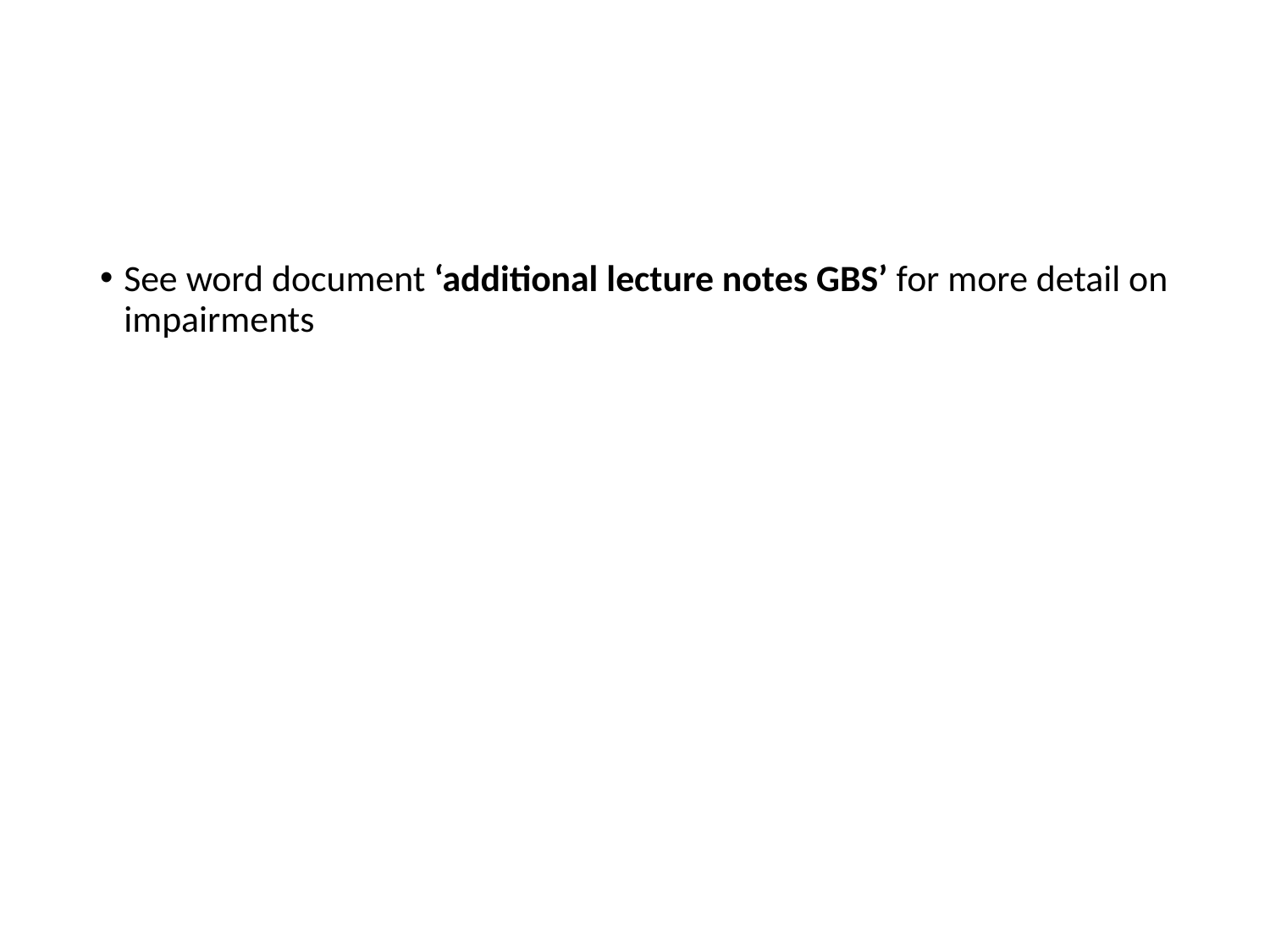

#
See word document ‘additional lecture notes GBS’ for more detail on impairments